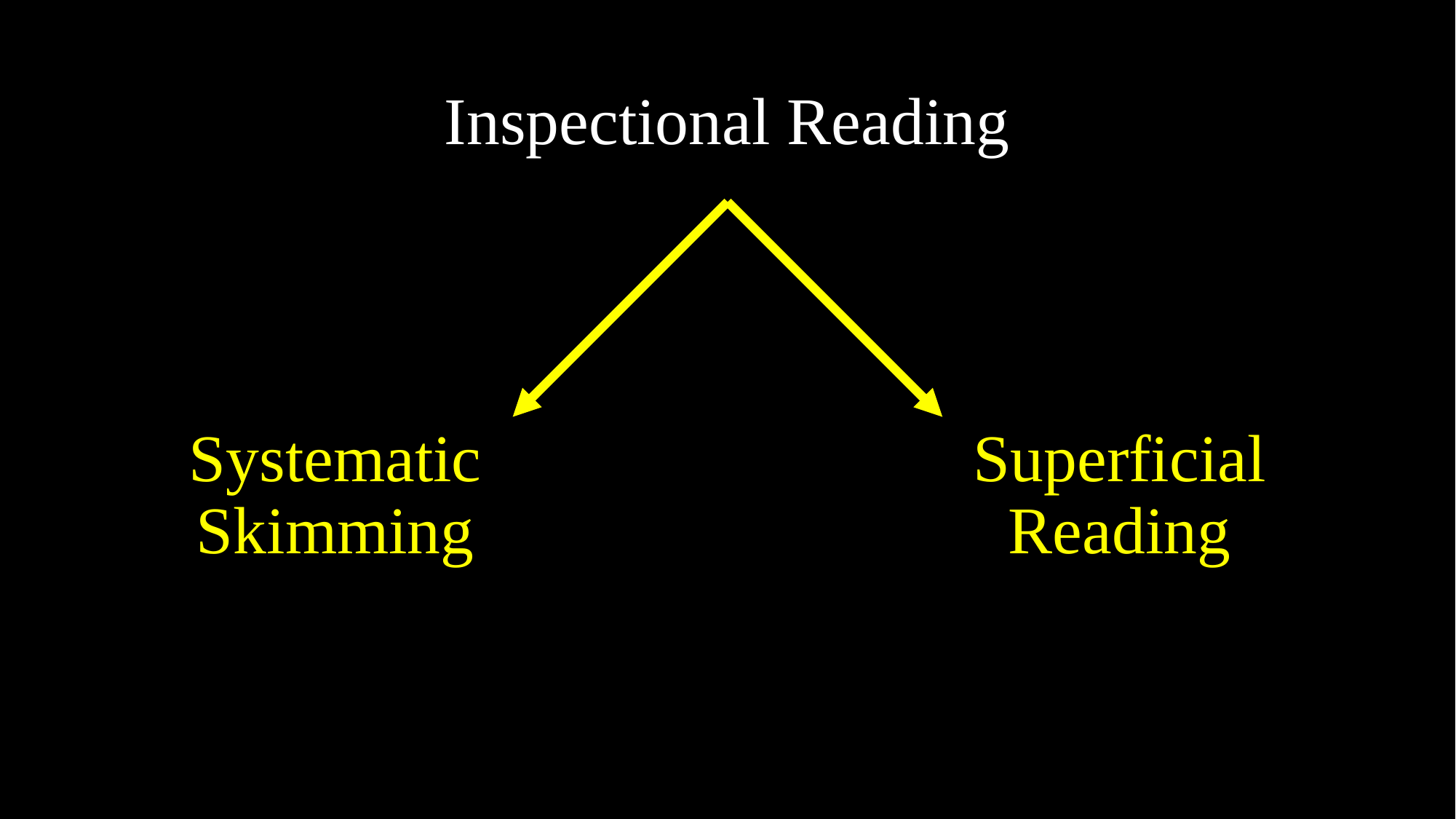

# Inspectional Reading
Superficial Reading
Systematic Skimming